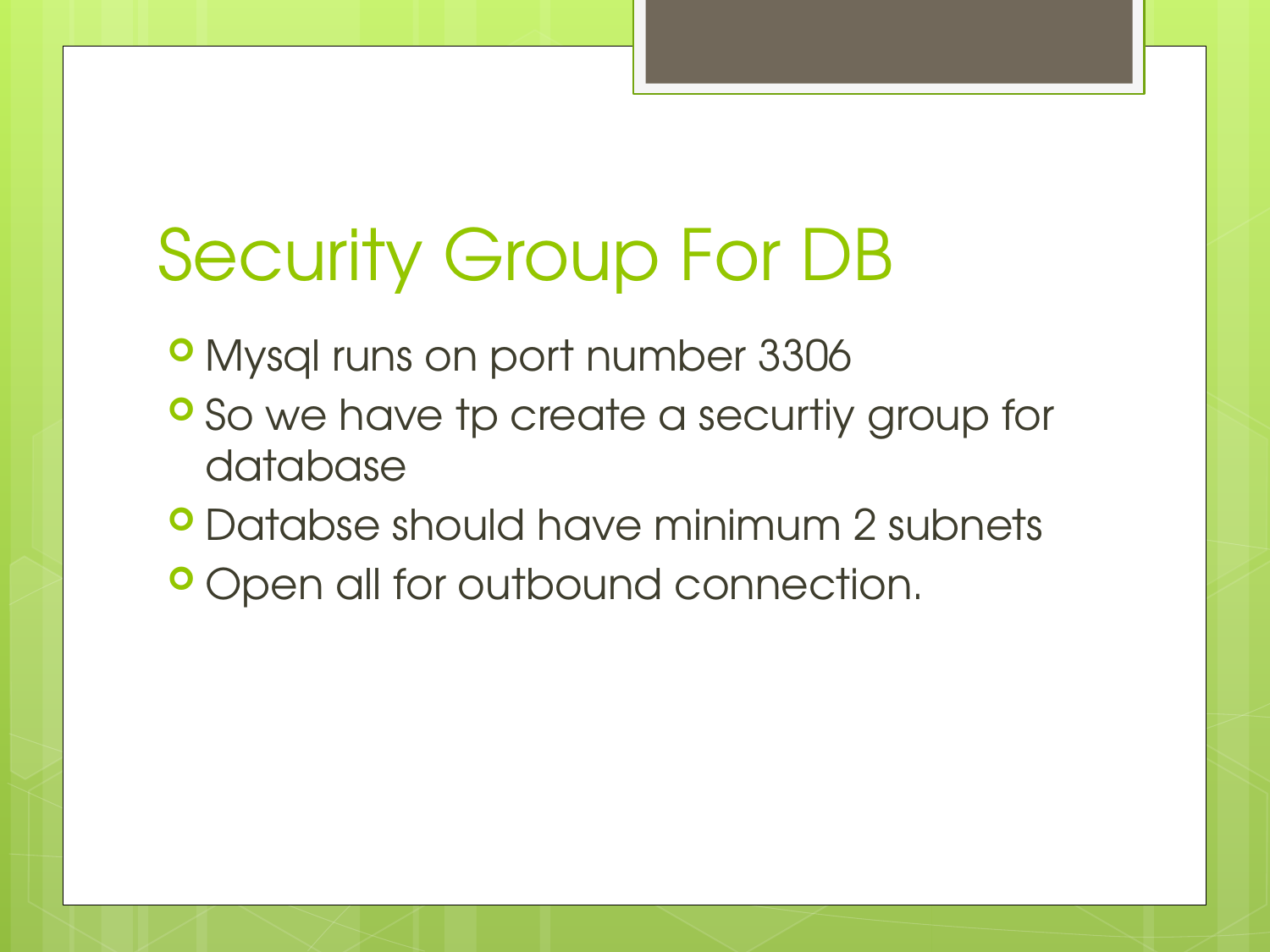

# Security Group For DB
Mysql runs on port number 3306
So we have tp create a securtiy group for database
Databse should have minimum 2 subnets
Open all for outbound connection.